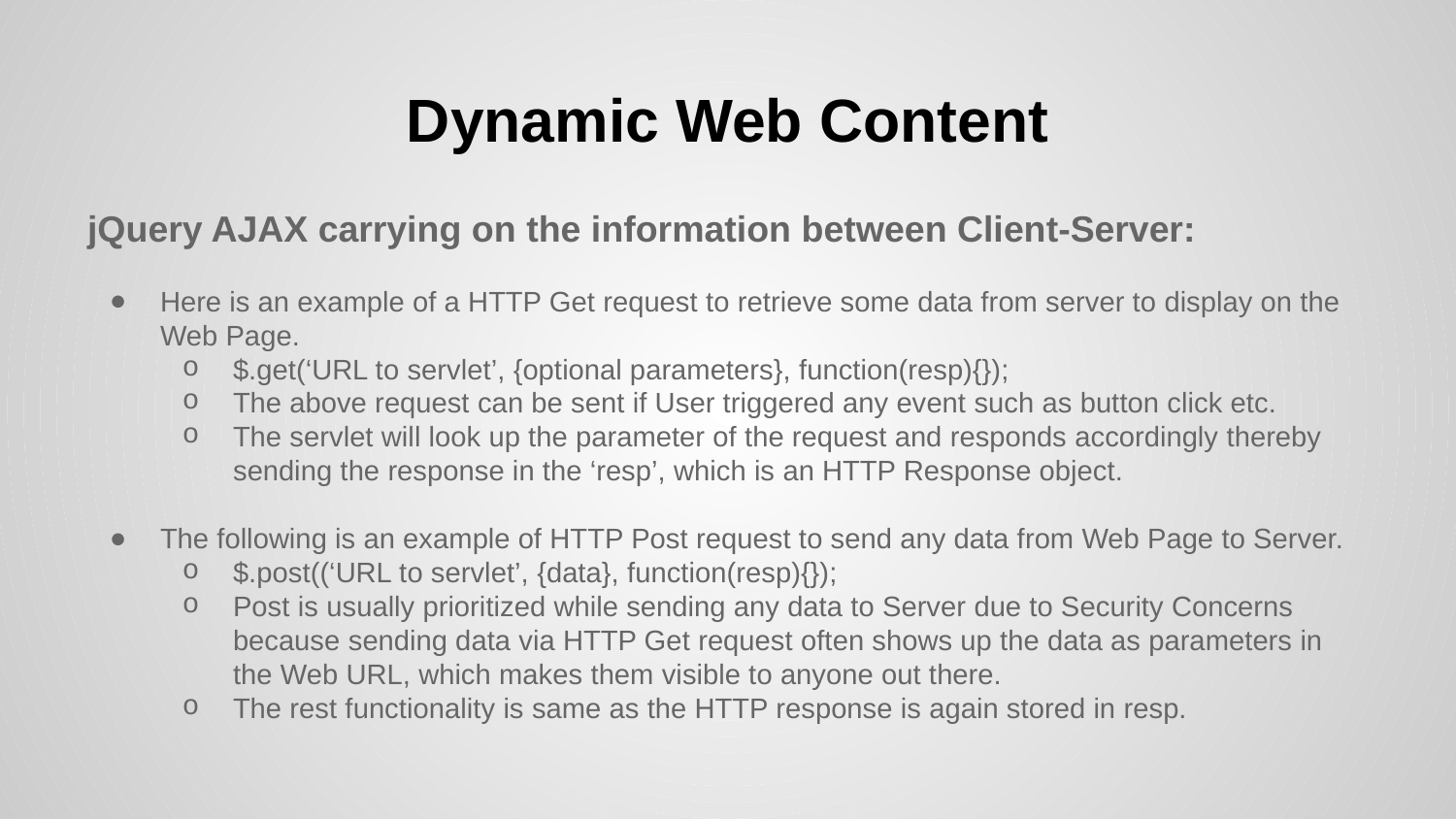

# Dynamic Web Content
jQuery AJAX carrying on the information between Client-Server:

Here is an example of a HTTP Get request to retrieve some data from server to display on the Web Page.
$.get(‘URL to servlet’, {optional parameters}, function(resp){});
The above request can be sent if User triggered any event such as button click etc.
The servlet will look up the parameter of the request and responds accordingly thereby sending the response in the ‘resp’, which is an HTTP Response object.

The following is an example of HTTP Post request to send any data from Web Page to Server.
$.post((‘URL to servlet’, {data}, function(resp){});
Post is usually prioritized while sending any data to Server due to Security Concerns because sending data via HTTP Get request often shows up the data as parameters in the Web URL, which makes them visible to anyone out there.
The rest functionality is same as the HTTP response is again stored in resp.